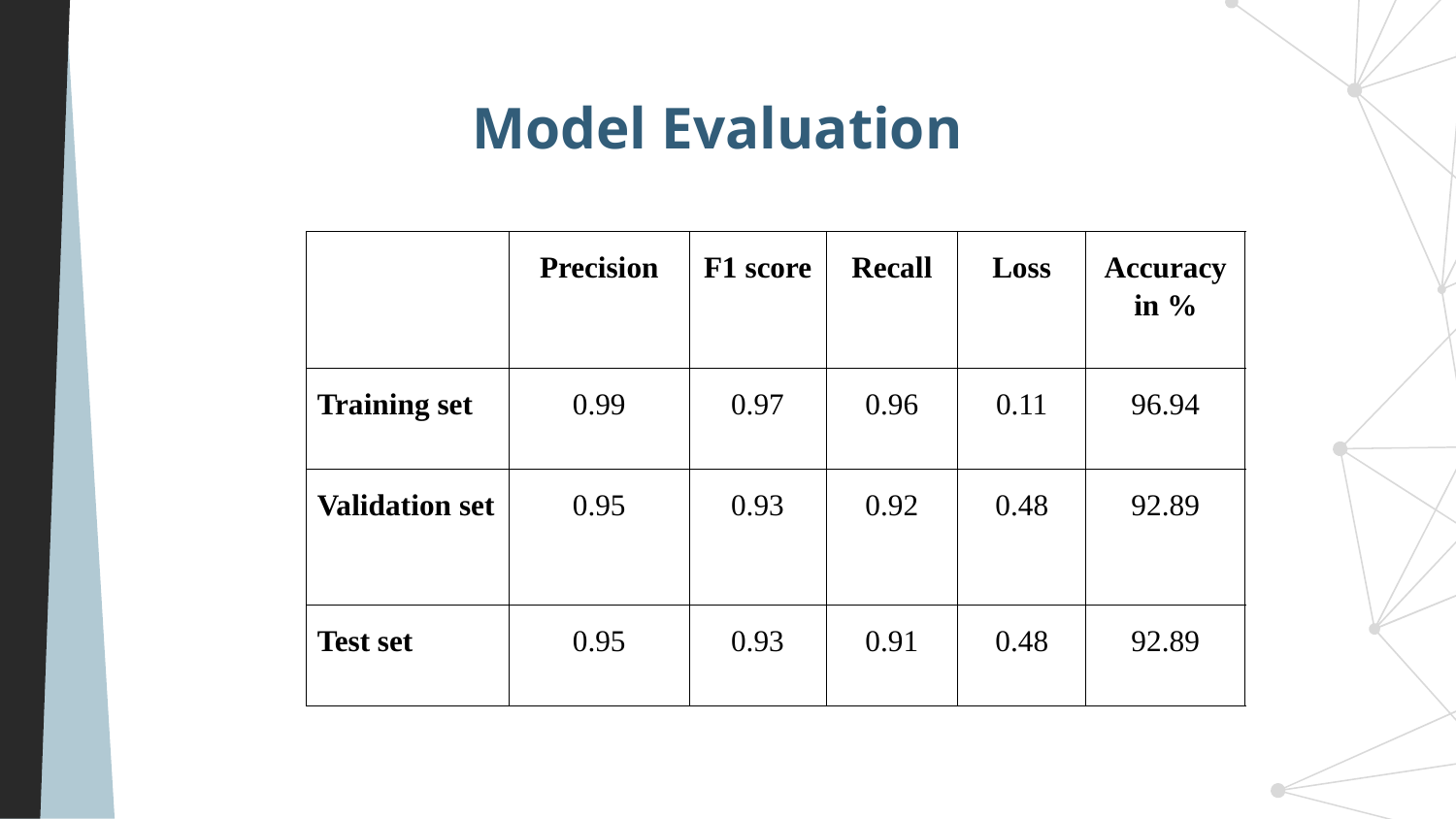

Model Evaluation
|  | Precision | F1 score | Recall | Loss | Accuracy in % |
| --- | --- | --- | --- | --- | --- |
| Training set | 0.99 | 0.97 | 0.96 | 0.11 | 96.94 |
| Validation set | 0.95 | 0.93 | 0.92 | 0.48 | 92.89 |
| Test set | 0.95 | 0.93 | 0.91 | 0.48 | 92.89 |